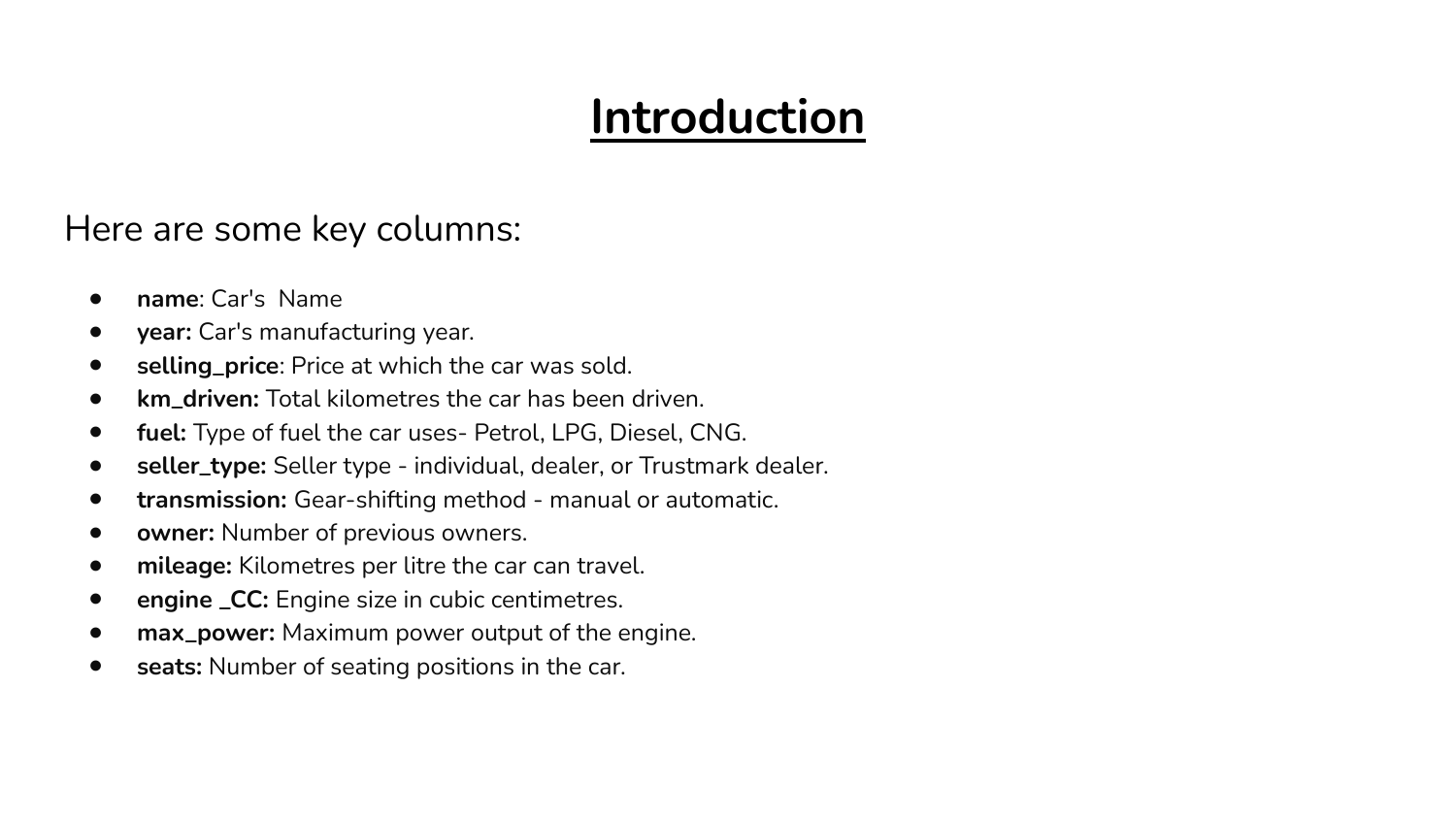

# Introduction
Here are some key columns:
name: Car's  Name
year: Car's manufacturing year.
selling_price: Price at which the car was sold.
km_driven: Total kilometres the car has been driven.
fuel: Type of fuel the car uses- Petrol, LPG, Diesel, CNG.
seller_type: Seller type - individual, dealer, or Trustmark dealer.
transmission: Gear-shifting method - manual or automatic.
owner: Number of previous owners.
mileage: Kilometres per litre the car can travel.
engine _CC: Engine size in cubic centimetres.
max_power: Maximum power output of the engine.
seats: Number of seating positions in the car.